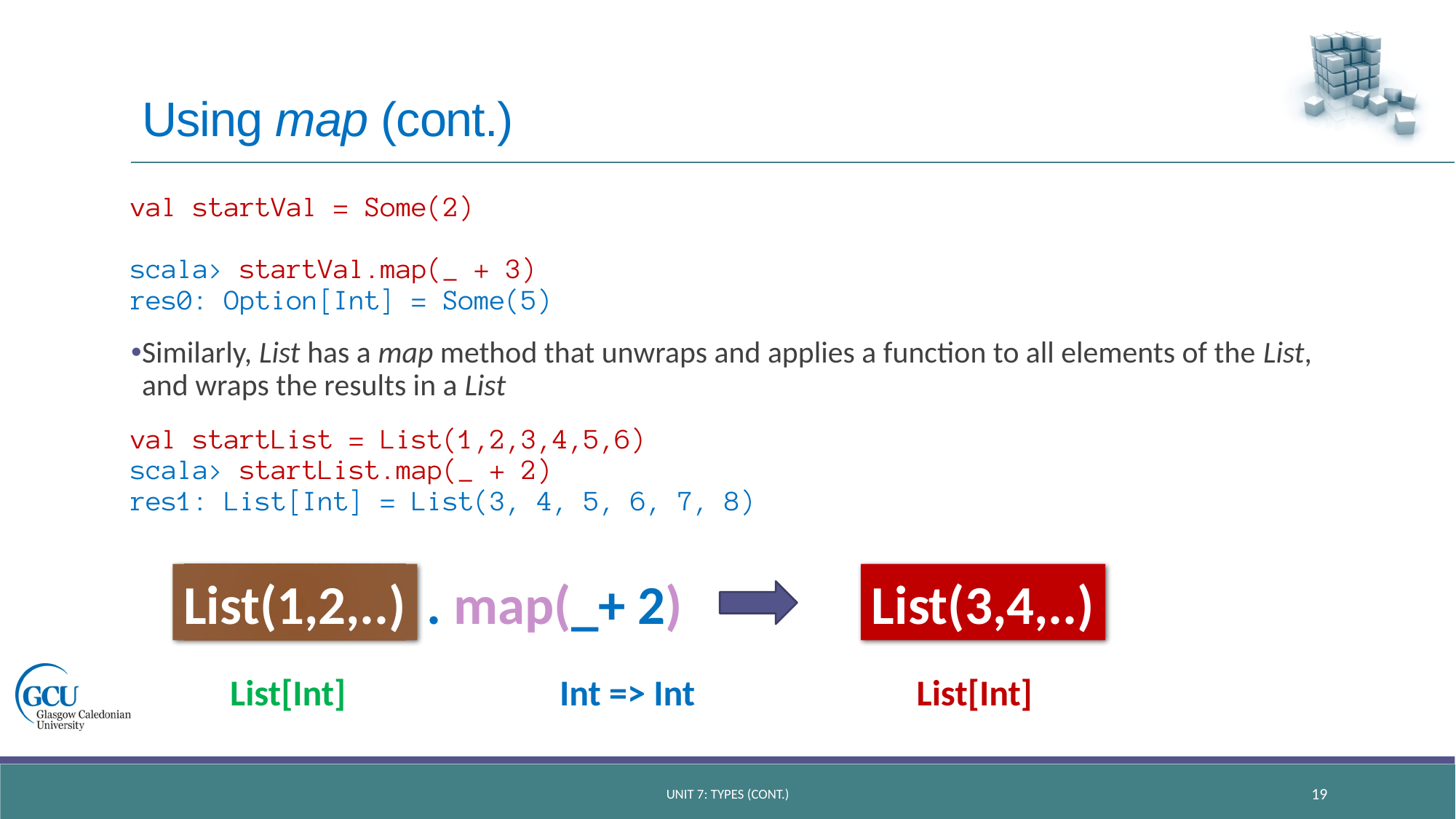

# Using map (cont.)
val startVal = Some(2)
scala> startVal.map(_ + 3)
res0: Option[Int] = Some(5)
Similarly, List has a map method that unwraps and applies a function to all elements of the List, and wraps the results in a List
val startList = List(1,2,3,4,5,6)
scala> startList.map(_ + 2)
res1: List[Int] = List(3, 4, 5, 6, 7, 8)

List(1,2,..)
. map(_+ 2)
List(3,4,..)

List[Int]
List[Int]
Int => Int
unit 7: types (CONT.)
19